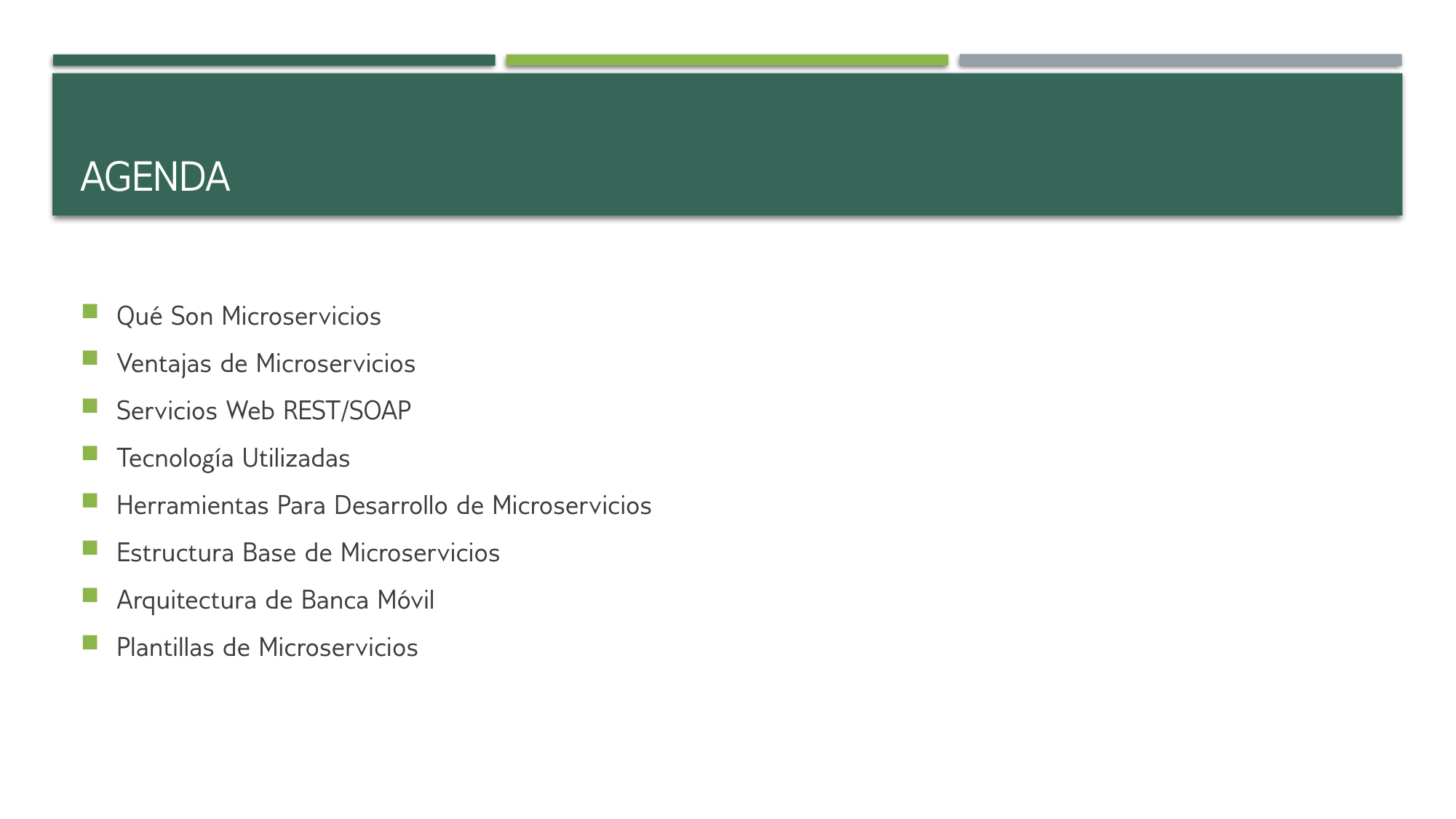

# AGENDA
Qué Son Microservicios
Ventajas de Microservicios
Servicios Web REST/SOAP
Tecnología Utilizadas
Herramientas Para Desarrollo de Microservicios
Estructura Base de Microservicios
Arquitectura de Banca Móvil
Plantillas de Microservicios